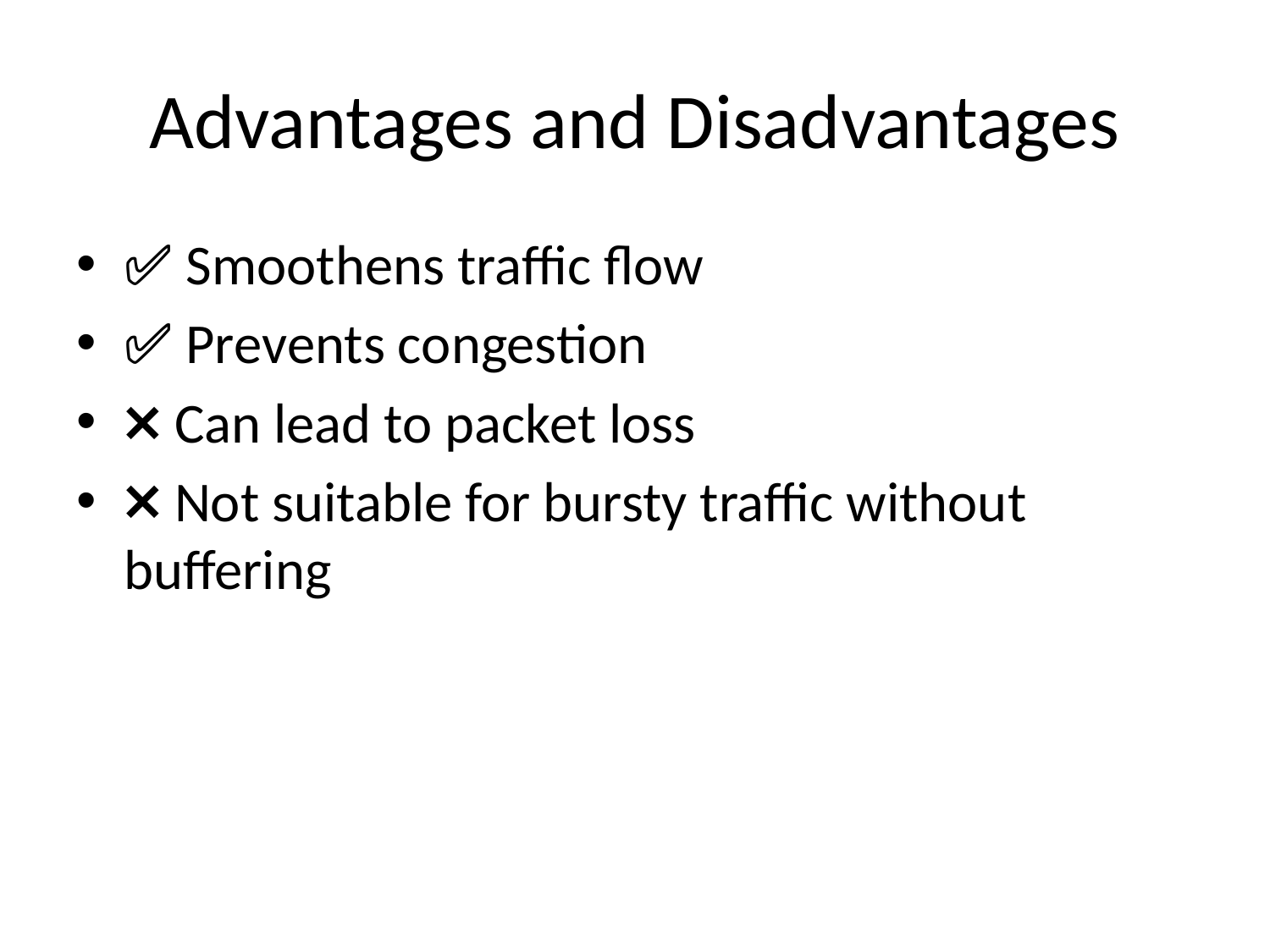

# Advantages and Disadvantages
✅ Smoothens traffic flow
✅ Prevents congestion
❌ Can lead to packet loss
❌ Not suitable for bursty traffic without buffering